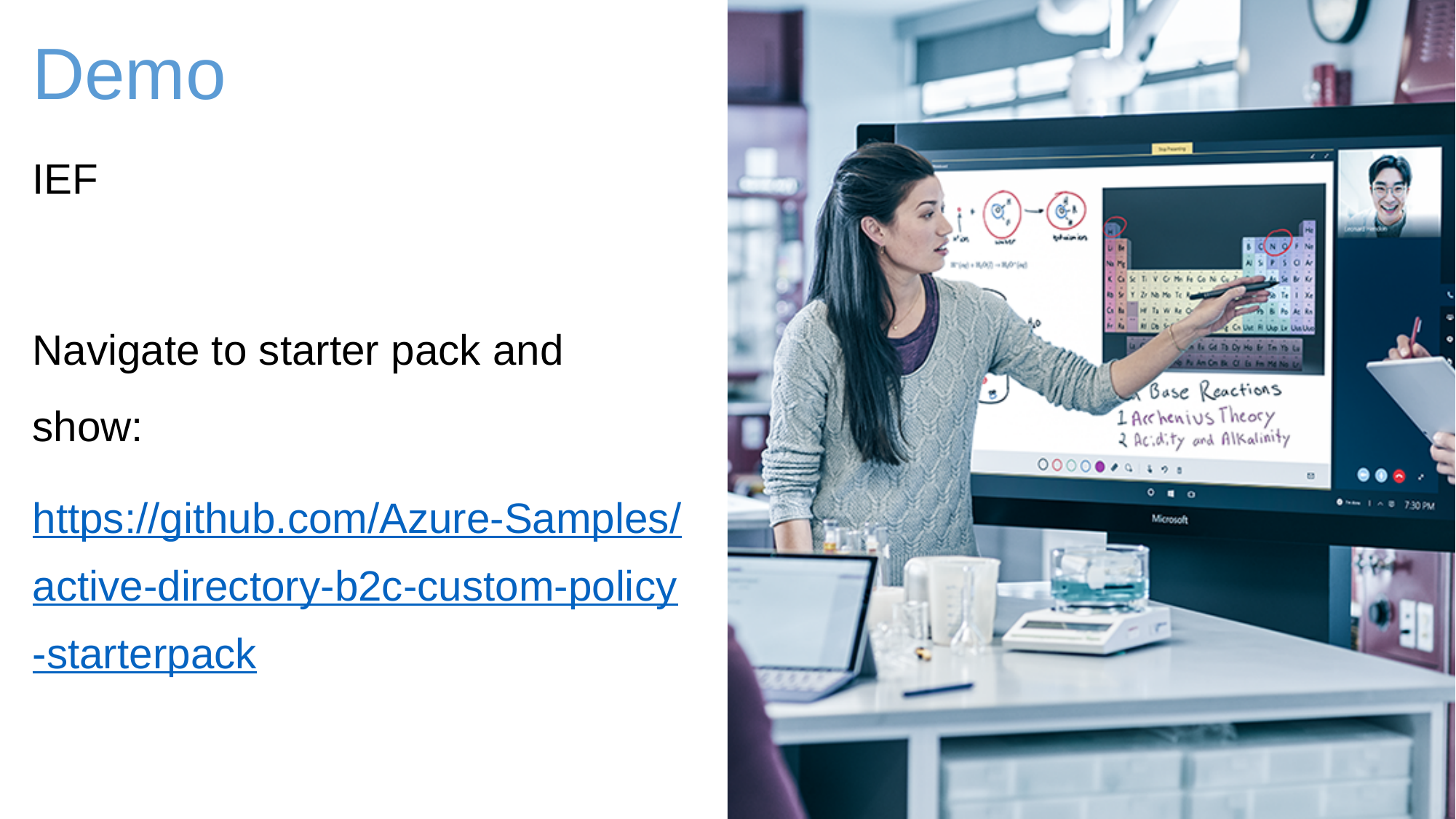

IEF
Navigate to starter pack and show:
https://github.com/Azure-Samples/active-directory-b2c-custom-policy-starterpack